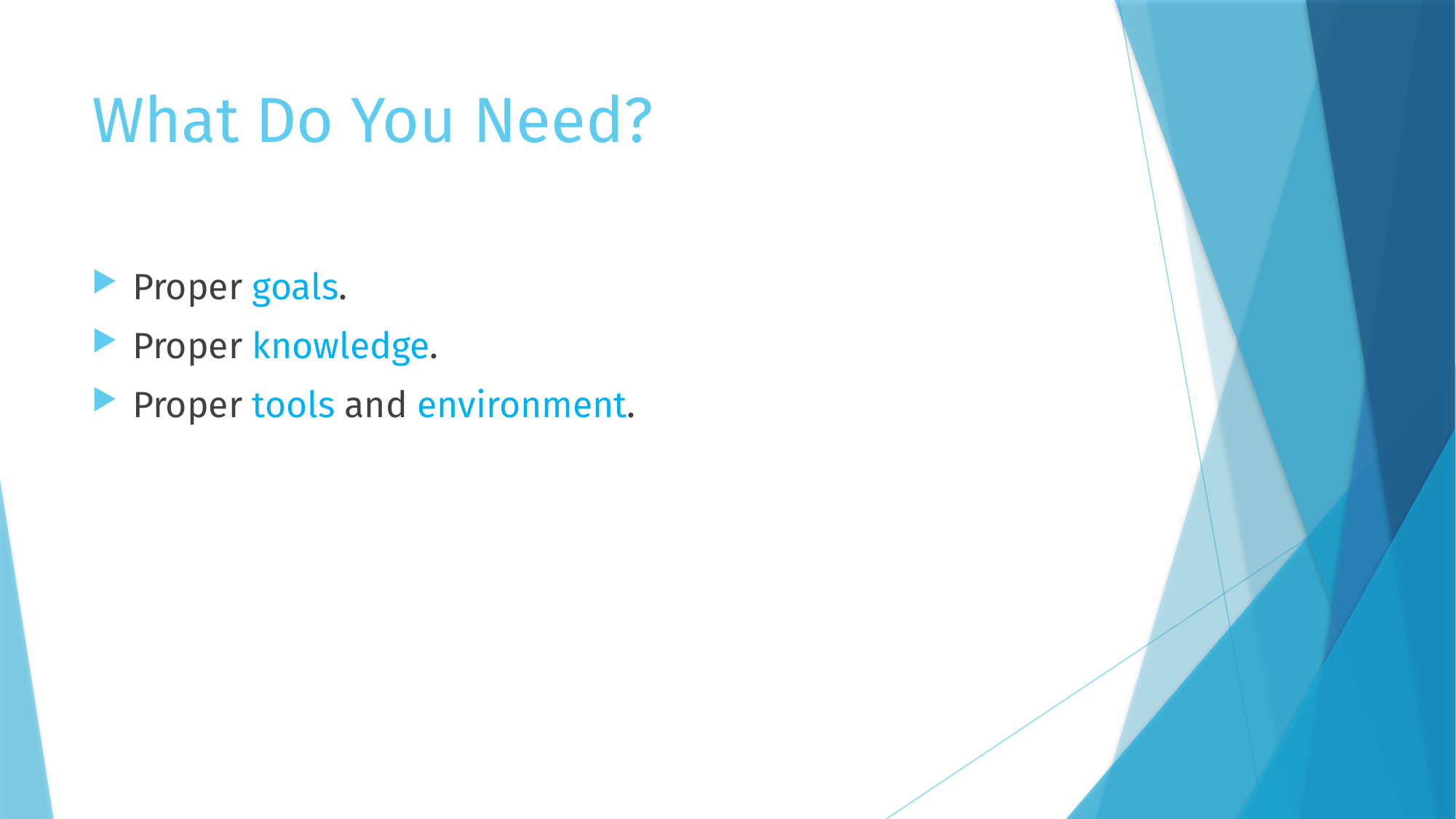

# What Do You Need?
Proper goals.
Proper knowledge.
Proper tools and environment.